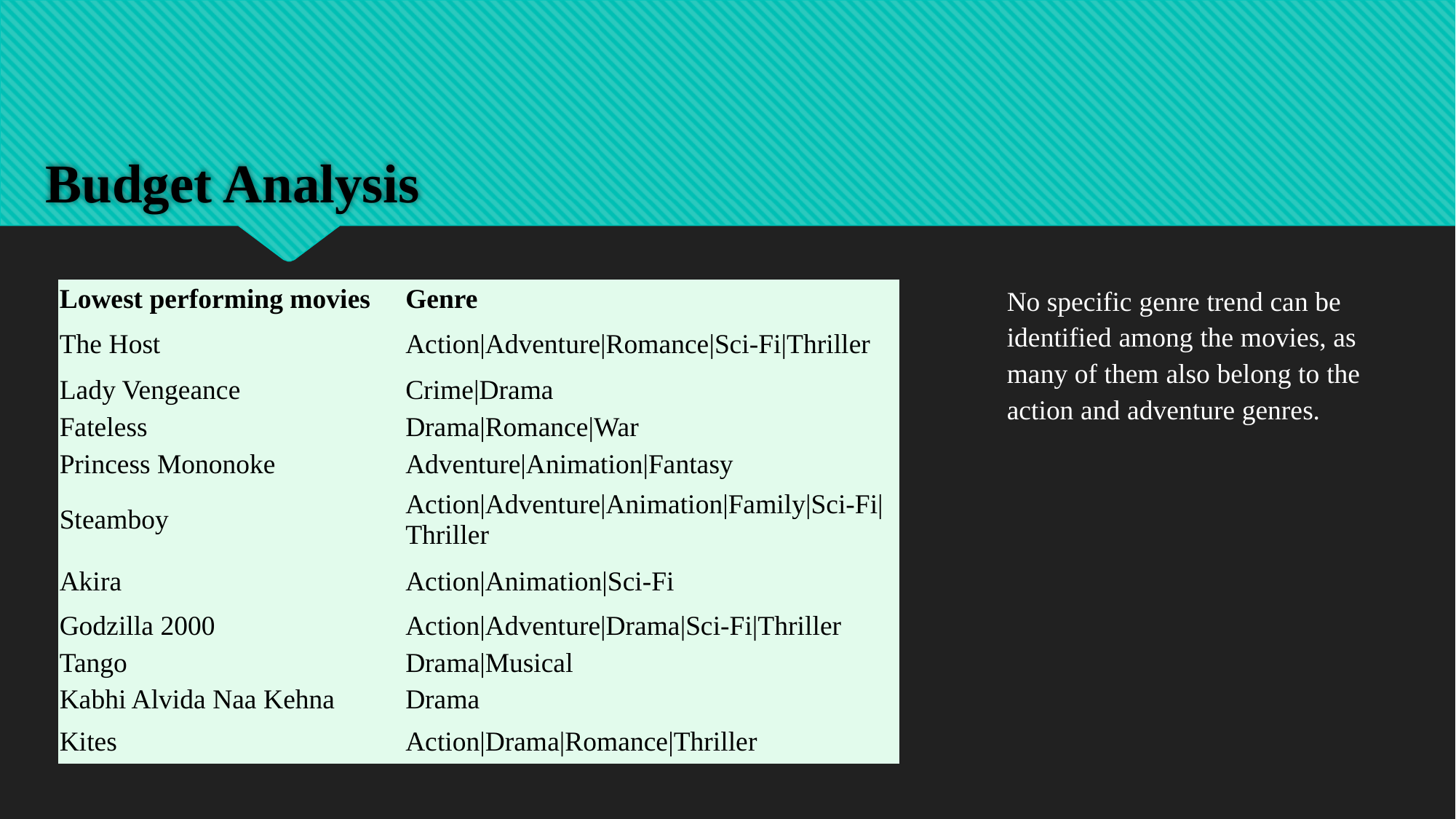

# Budget Analysis
No specific genre trend can be identified among the movies, as many of them also belong to the action and adventure genres.
| Lowest performing movies | Genre |
| --- | --- |
| The Host | Action|Adventure|Romance|Sci-Fi|Thriller |
| Lady Vengeance | Crime|Drama |
| Fateless | Drama|Romance|War |
| Princess Mononoke | Adventure|Animation|Fantasy |
| Steamboy | Action|Adventure|Animation|Family|Sci-Fi|Thriller |
| Akira | Action|Animation|Sci-Fi |
| Godzilla 2000 | Action|Adventure|Drama|Sci-Fi|Thriller |
| Tango | Drama|Musical |
| Kabhi Alvida Naa Kehna | Drama |
| Kites | Action|Drama|Romance|Thriller |